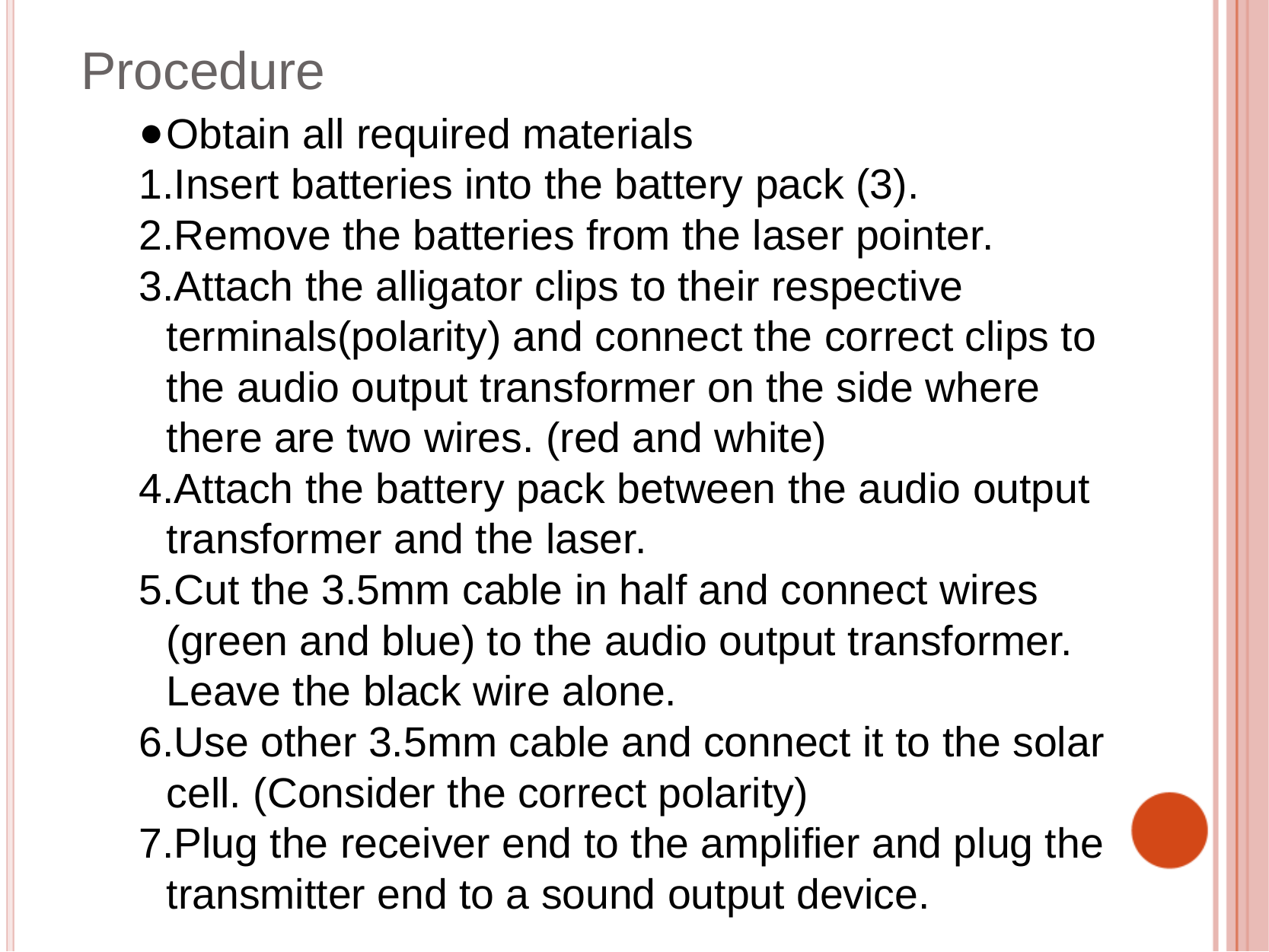

# Procedure
Obtain all required materials
Insert batteries into the battery pack (3).
Remove the batteries from the laser pointer.
Attach the alligator clips to their respective terminals(polarity) and connect the correct clips to the audio output transformer on the side where there are two wires. (red and white)
Attach the battery pack between the audio output transformer and the laser.
Cut the 3.5mm cable in half and connect wires (green and blue) to the audio output transformer. Leave the black wire alone.
Use other 3.5mm cable and connect it to the solar cell. (Consider the correct polarity)
Plug the receiver end to the amplifier and plug the transmitter end to a sound output device.